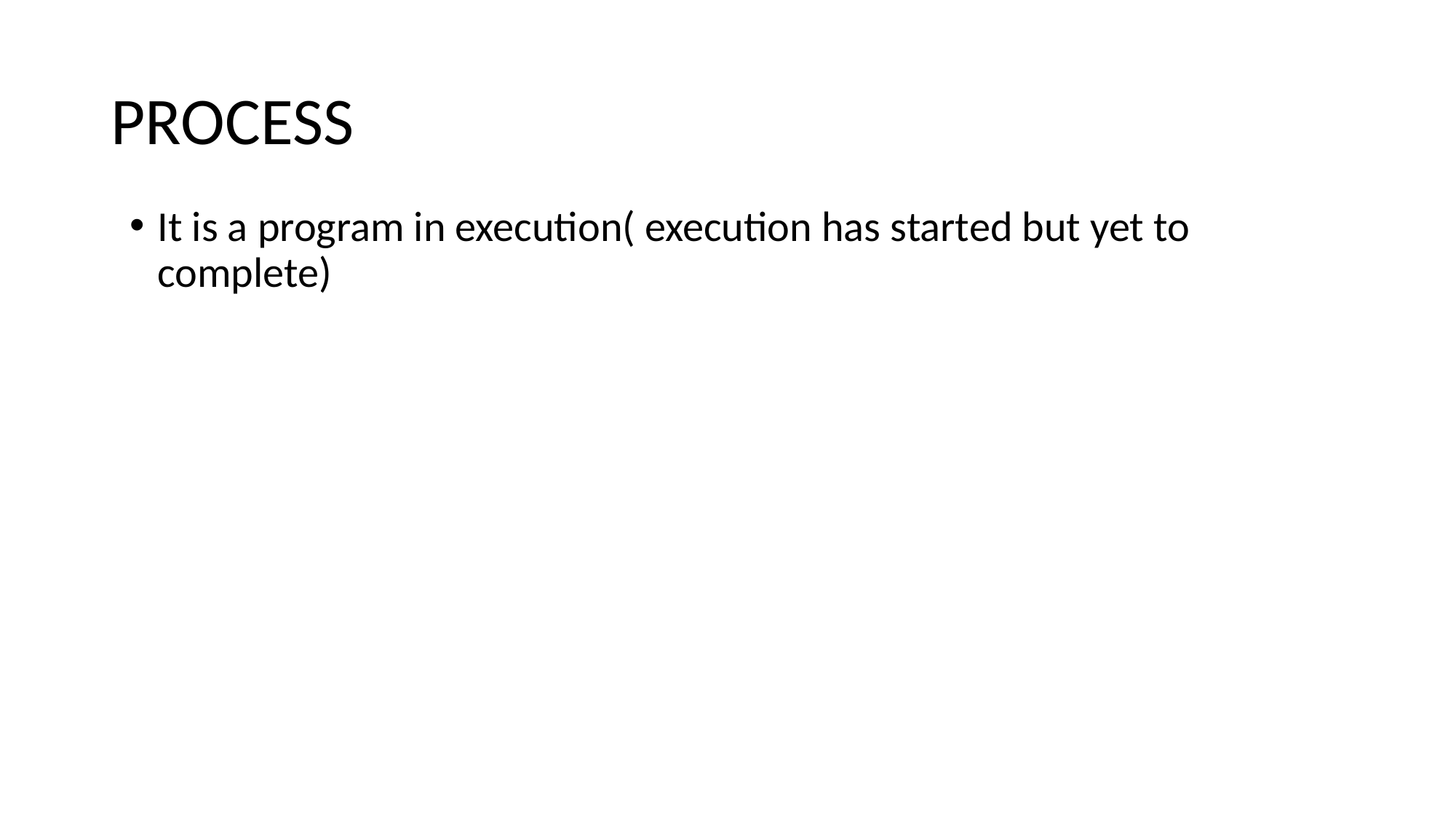

# PROCESS
It is a program in execution( execution has started but yet to complete)